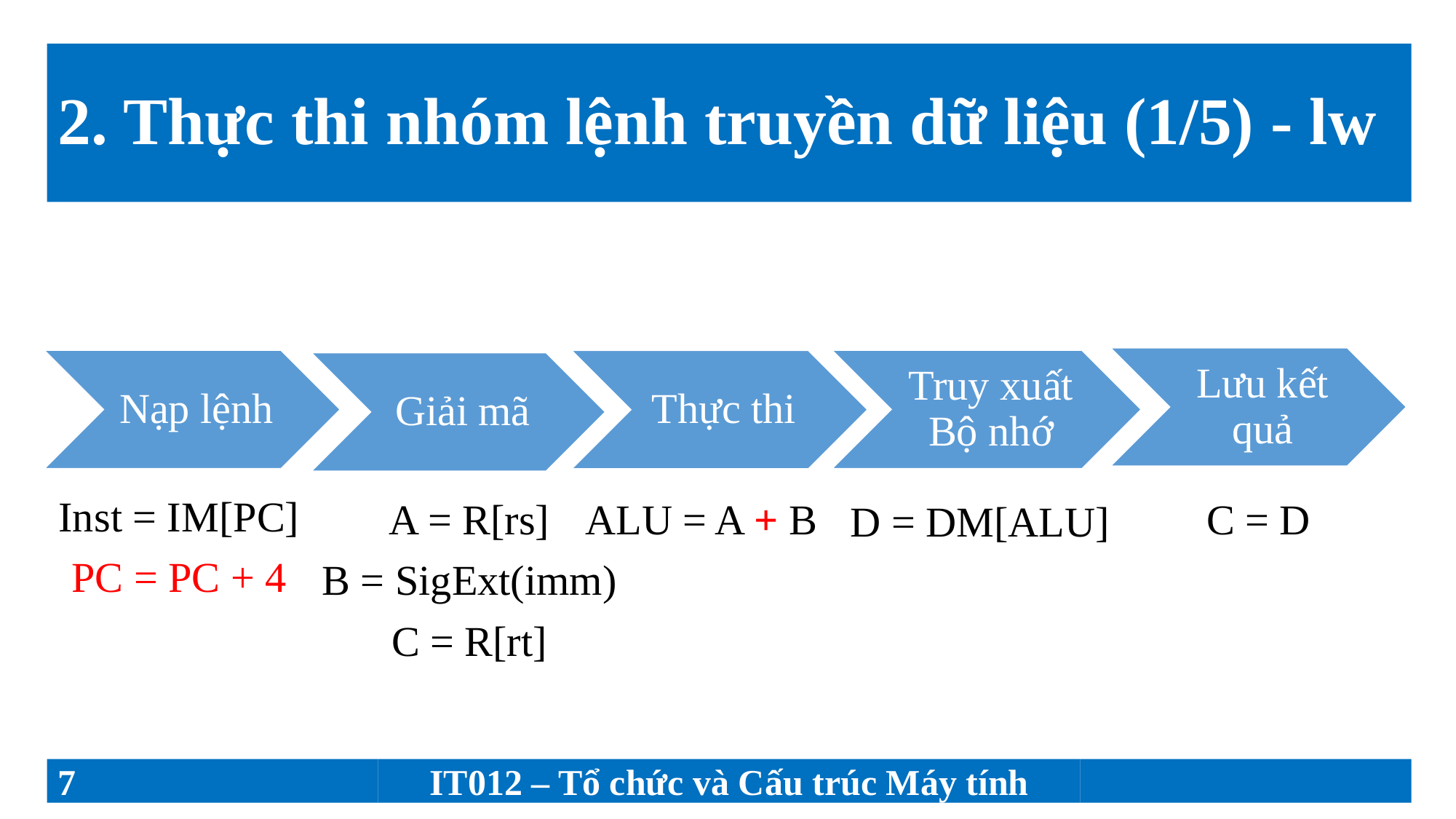

# 2. Thực thi nhóm lệnh truyền dữ liệu (1/5) - lw
Giải mã lệnh

Lưu kết quả

Nạp lệnh

Truy xuất Bộ nhớ

Thực thi

Giải mã
Inst = IM[PC]
PC = PC + 4
ALU = A + B
C = D
A = R[rs]
B = SigExt(imm)
C = R[rt]
D = DM[ALU]
7